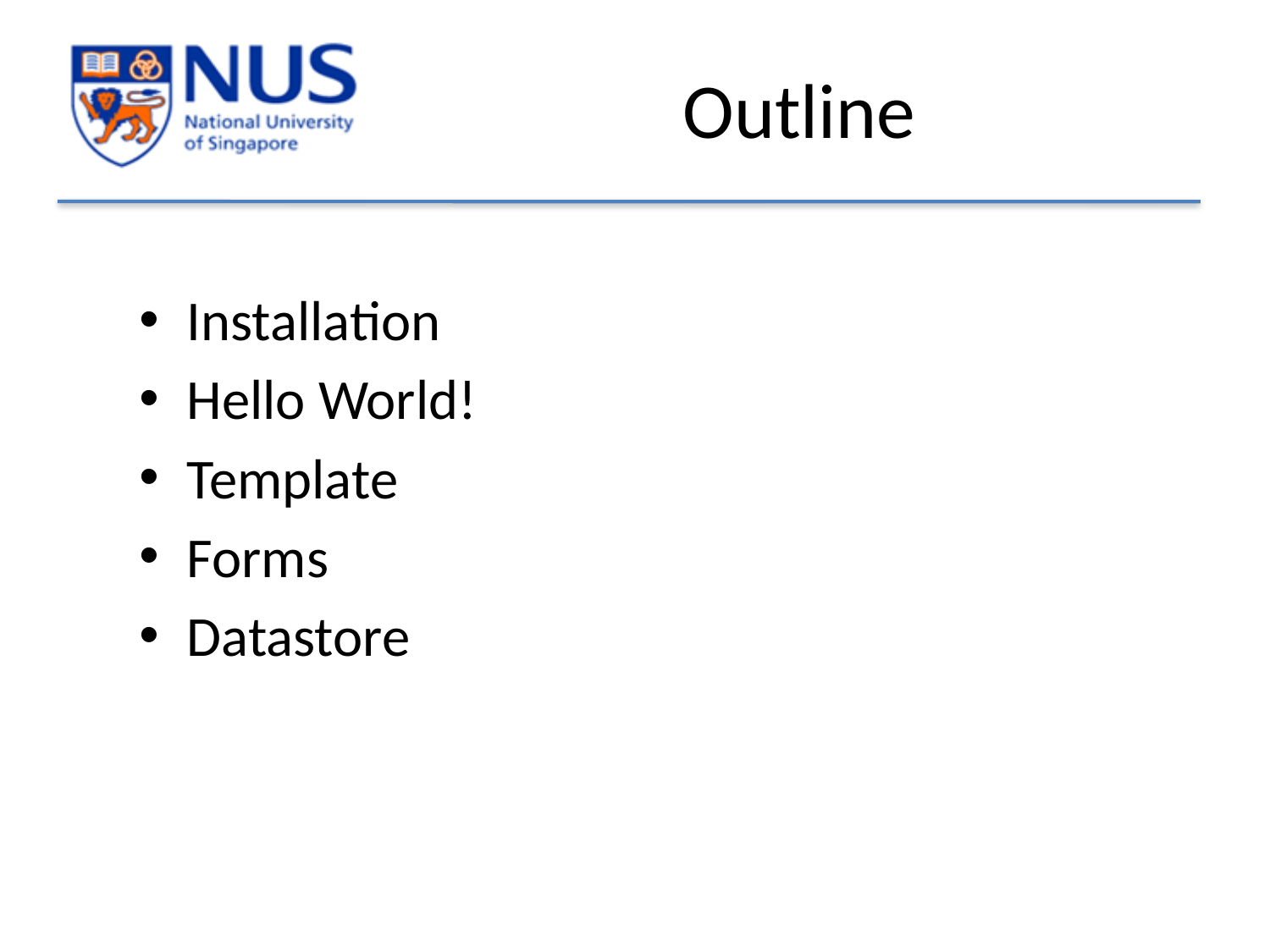

# Outline
Installation
Hello World!
Template
Forms
Datastore